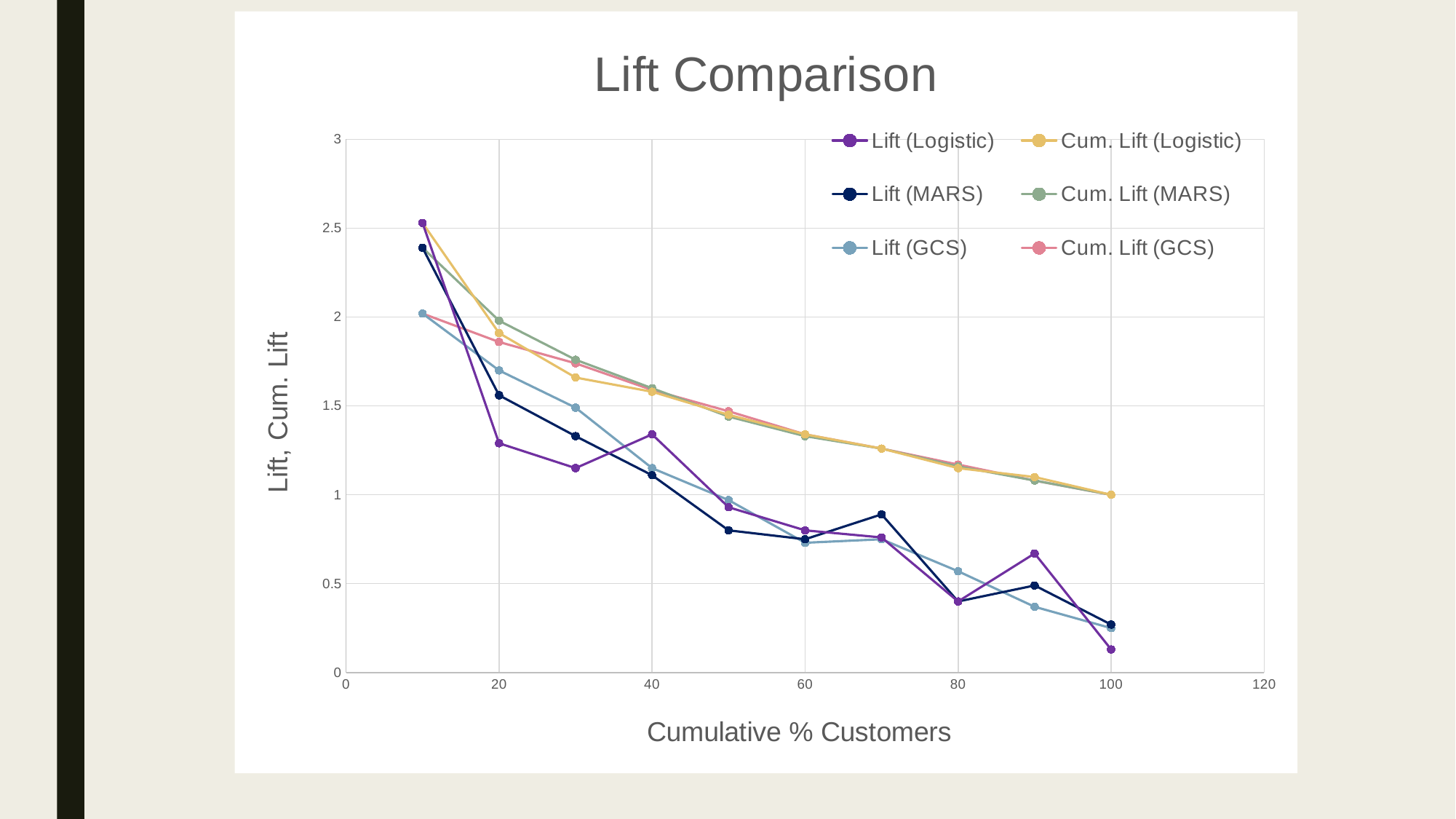

### Chart: Lift Comparison

| Category |  |  |  |  |  |  |
|---|---|---|---|---|---|---|